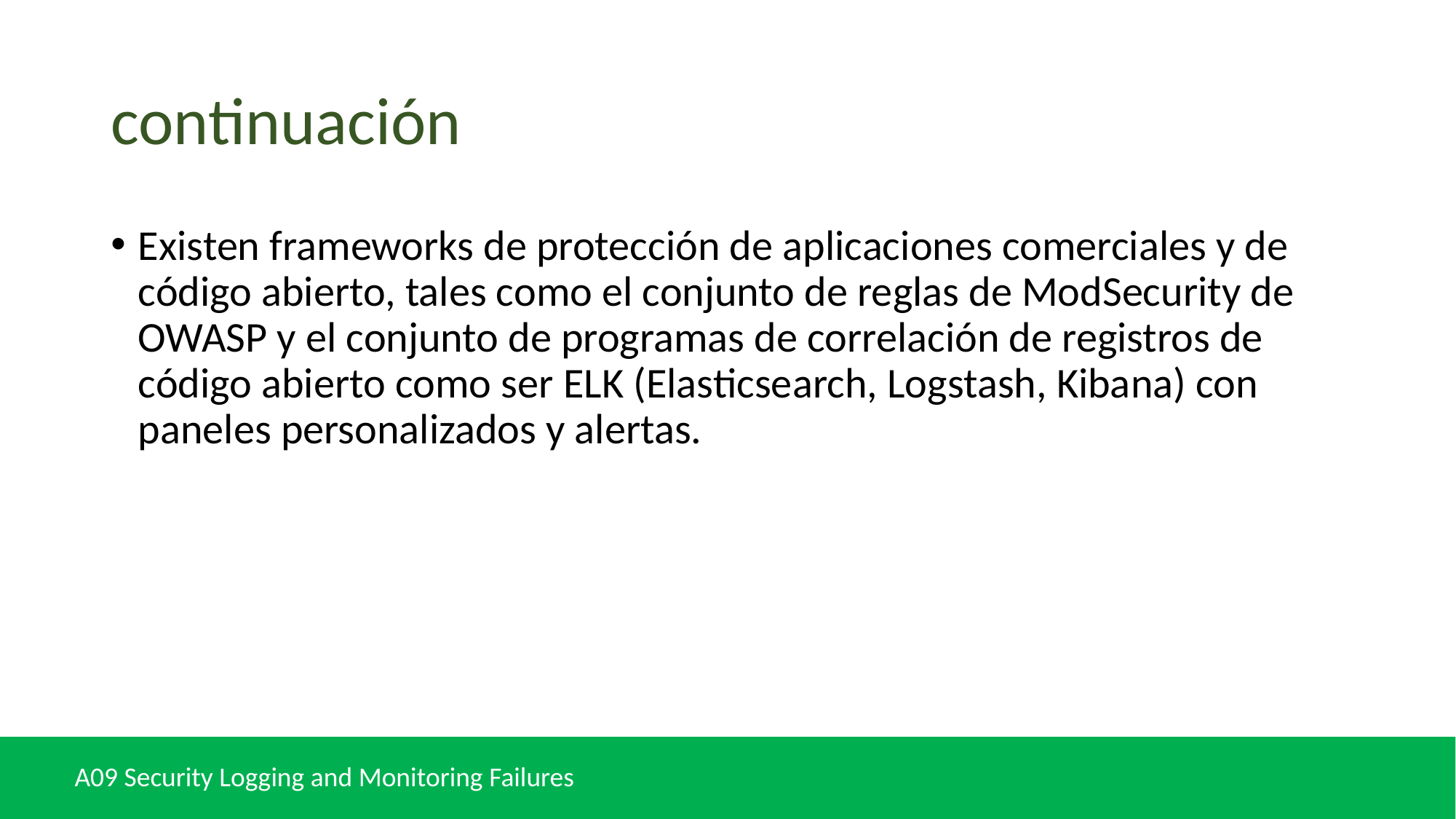

# continuación
Existen frameworks de protección de aplicaciones comerciales y de código abierto, tales como el conjunto de reglas de ModSecurity de OWASP y el conjunto de programas de correlación de registros de código abierto como ser ELK (Elasticsearch, Logstash, Kibana) con paneles personalizados y alertas.